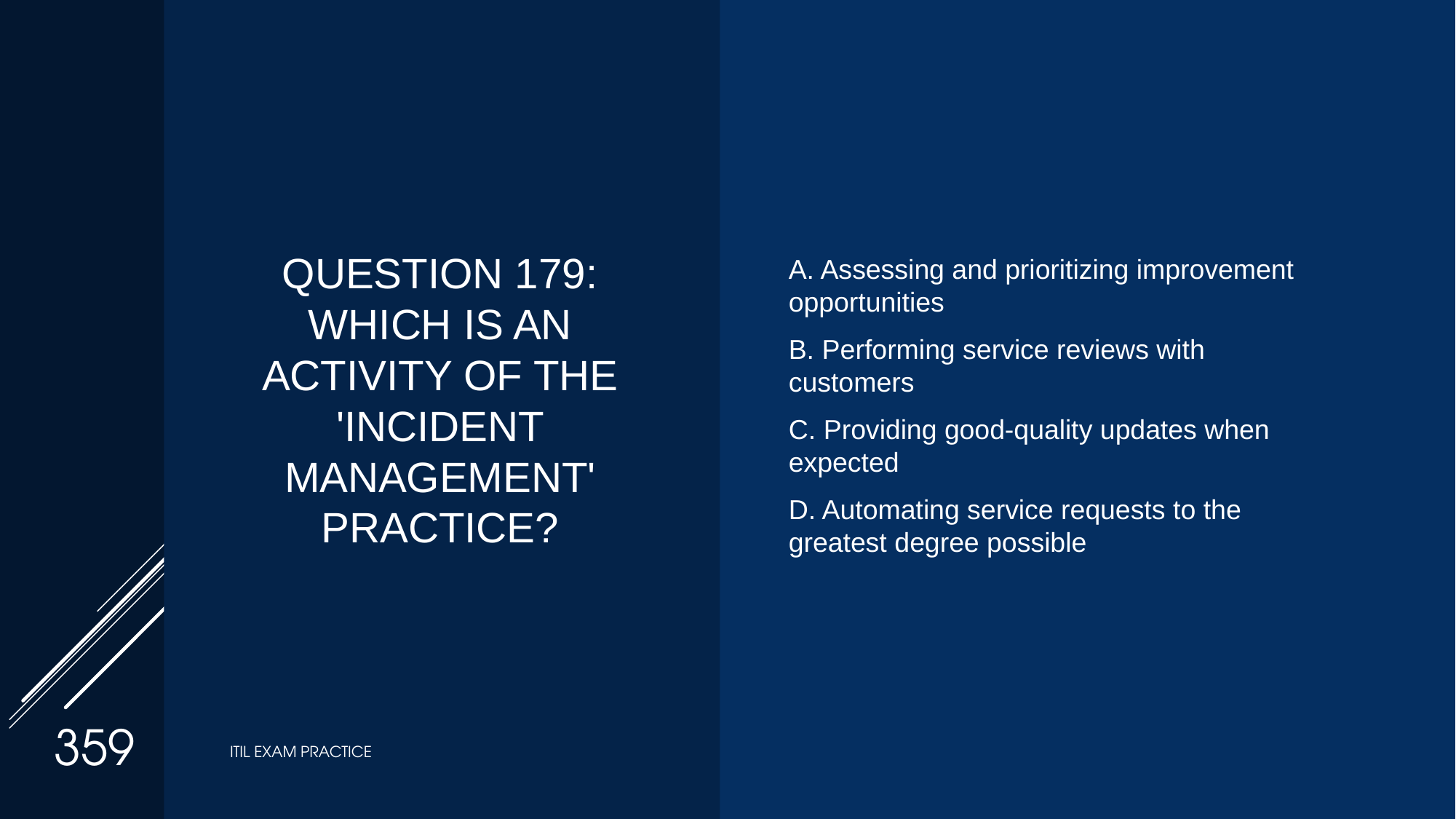

# Question 179: Which is an activity of the 'incident management' practice?
A. Assessing and prioritizing improvement opportunities
B. Performing service reviews with customers
C. Providing good-quality updates when expected
D. Automating service requests to the greatest degree possible
359
ITIL EXAM PRACTICE